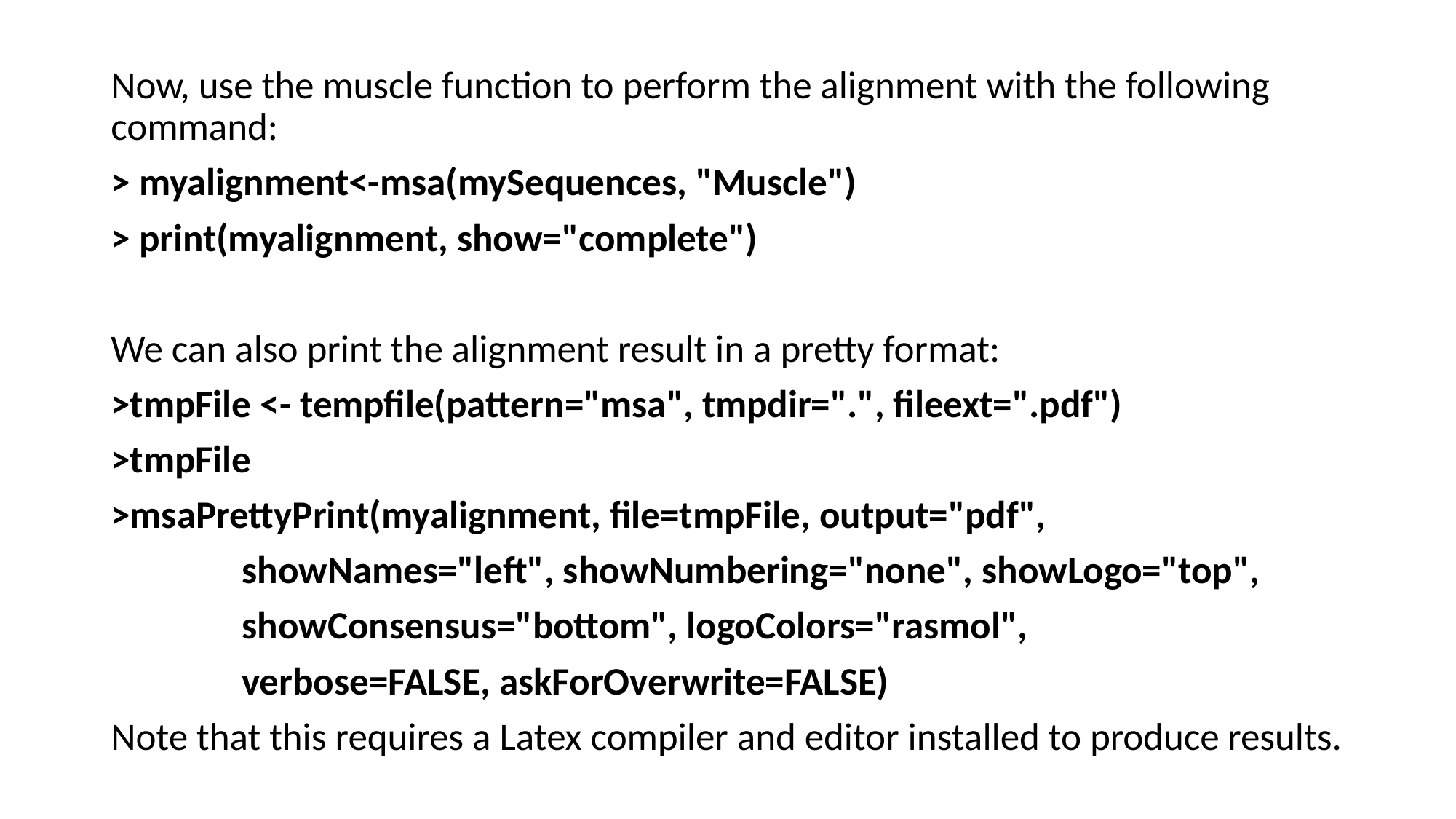

Now, use the muscle function to perform the alignment with the following command:
> myalignment<-msa(mySequences, "Muscle")
> print(myalignment, show="complete")

We can also print the alignment result in a pretty format:
>tmpFile <- tempfile(pattern="msa", tmpdir=".", fileext=".pdf")
>tmpFile
>msaPrettyPrint(myalignment, file=tmpFile, output="pdf",
               showNames="left", showNumbering="none", showLogo="top",
               showConsensus="bottom", logoColors="rasmol",
               verbose=FALSE, askForOverwrite=FALSE)
Note that this requires a Latex compiler and editor installed to produce results.